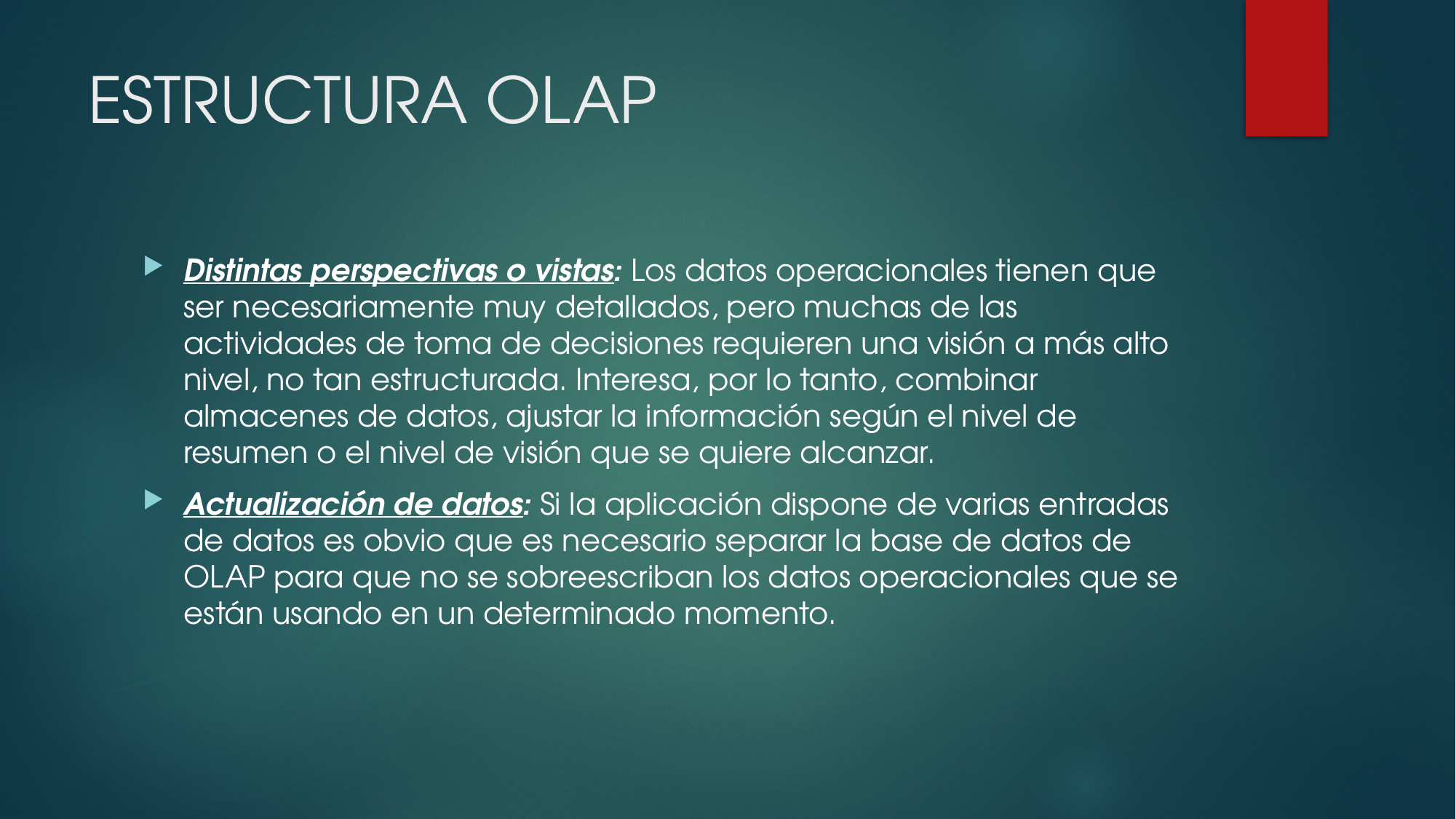

# ESTRUCTURA OLAP
Distintas perspectivas o vistas: Los datos operacionales tienen que ser necesariamente muy detallados, pero muchas de las actividades de toma de decisiones requieren una visión a más alto nivel, no tan estructurada. Interesa, por lo tanto, combinar almacenes de datos, ajustar la información según el nivel de resumen o el nivel de visión que se quiere alcanzar.
Actualización de datos: Si la aplicación dispone de varias entradas de datos es obvio que es necesario separar la base de datos de OLAP para que no se sobreescriban los datos operacionales que se están usando en un determinado momento.